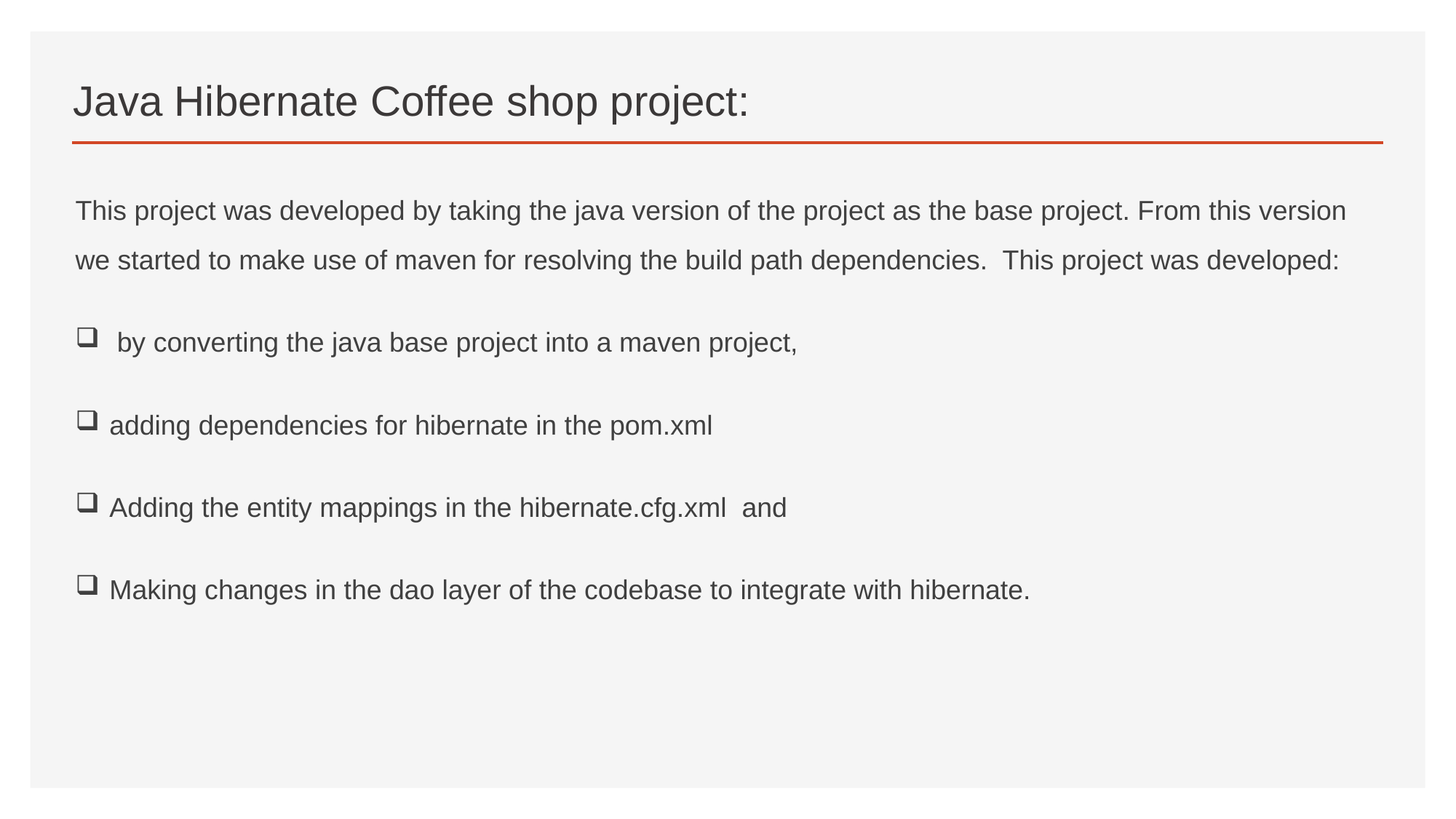

# Java Hibernate Coffee shop project:
This project was developed by taking the java version of the project as the base project. From this version we started to make use of maven for resolving the build path dependencies.  This project was developed:
 by converting the java base project into a maven project,
adding dependencies for hibernate in the pom.xml
Adding the entity mappings in the hibernate.cfg.xml  and
Making changes in the dao layer of the codebase to integrate with hibernate.